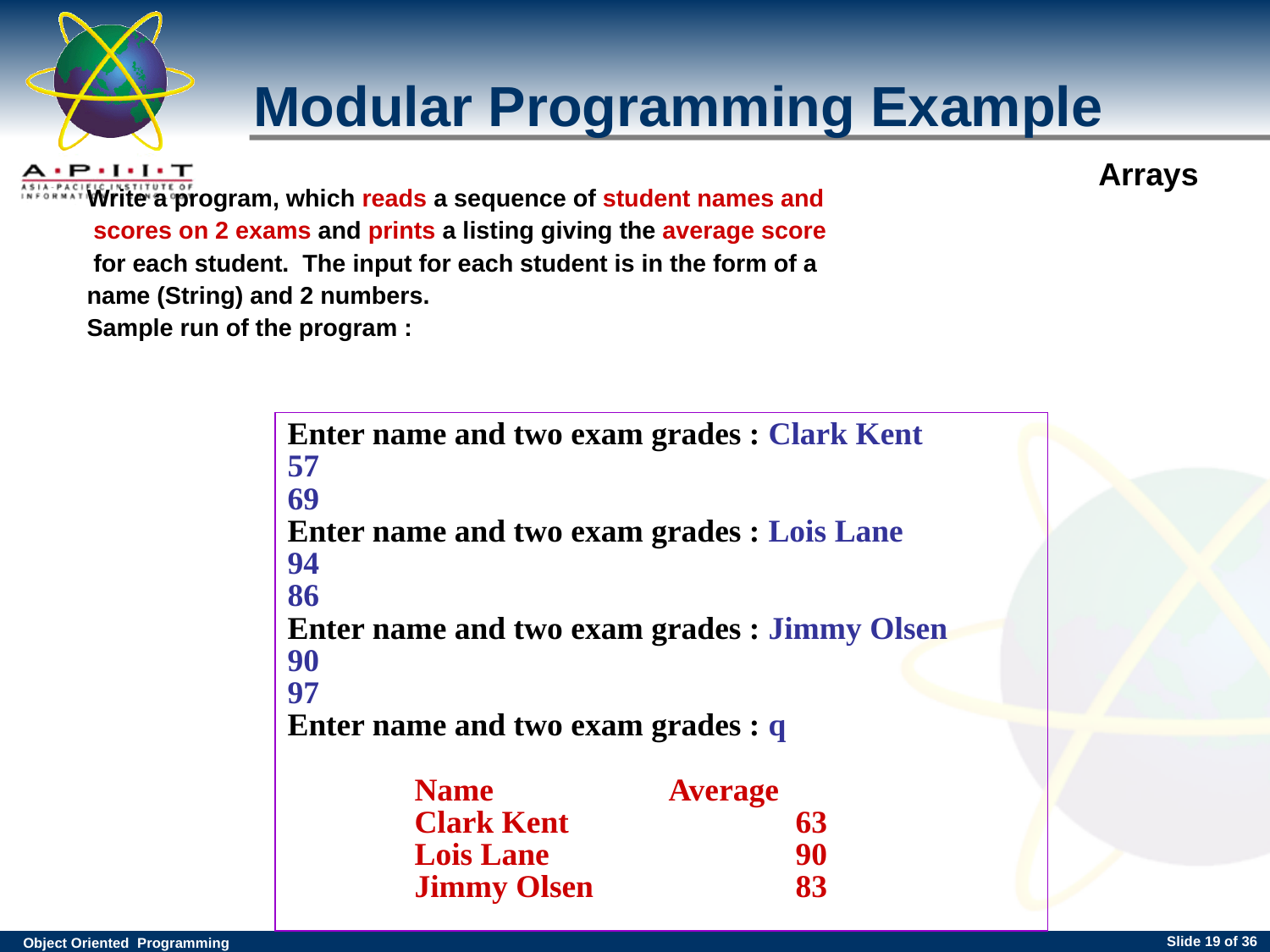

# Modular Programming Example
Write a program, which reads a sequence of student names and
 scores on 2 exams and prints a listing giving the average score
 for each student.  The input for each student is in the form of a
name (String) and 2 numbers.
Sample run of the program :
Enter name and two exam grades : Clark Kent
57
69
Enter name and two exam grades : Lois Lane
94
86
Enter name and two exam grades : Jimmy Olsen
90
97
Enter name and two exam grades : q

	Name	                	Average
	Clark Kent		63
	Lois Lane		90
	Jimmy Olsen		83

Slide 19 of 36